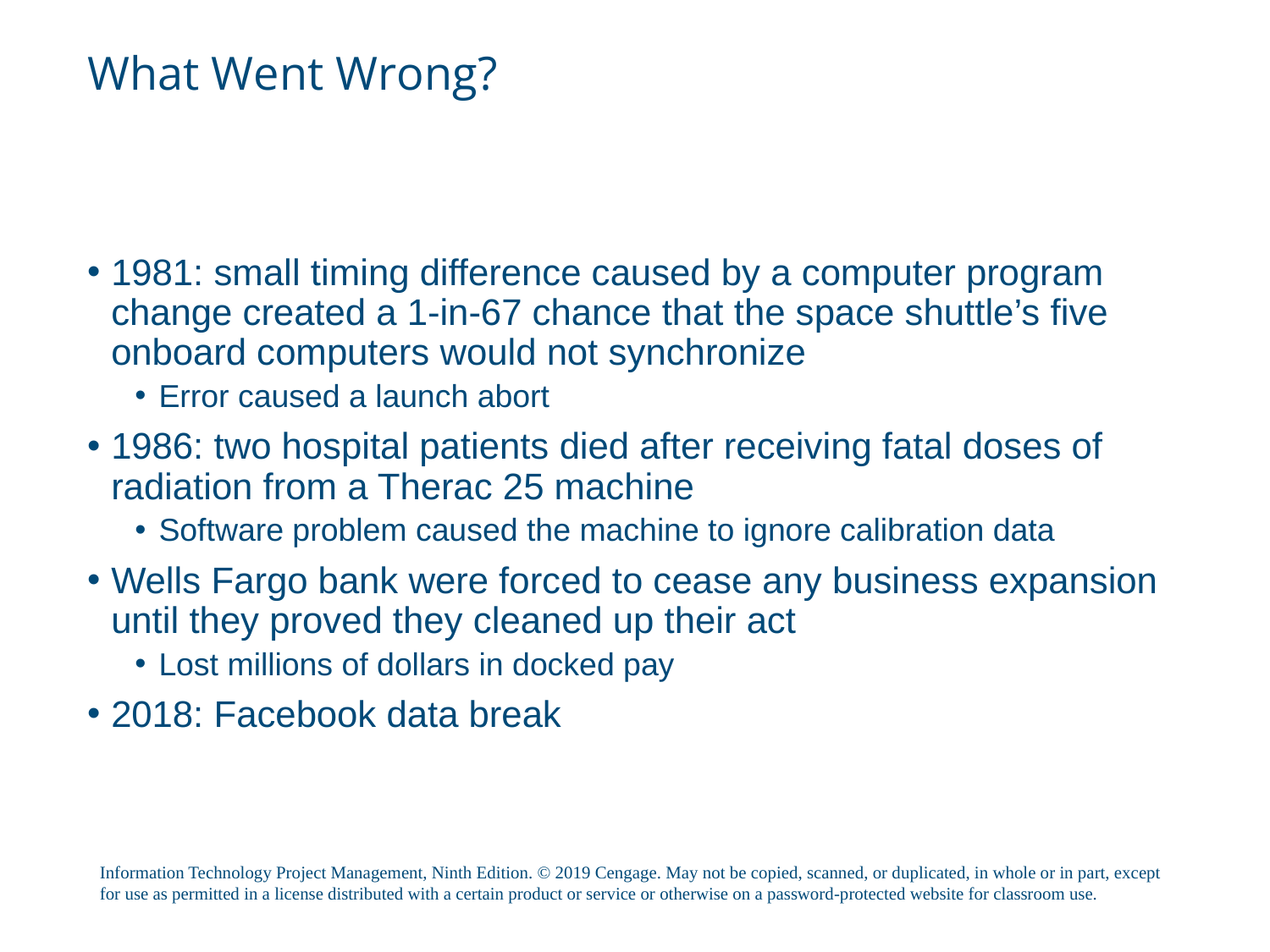

# What Went Wrong?
1981: small timing difference caused by a computer program change created a 1-in-67 chance that the space shuttle’s five onboard computers would not synchronize
Error caused a launch abort
1986: two hospital patients died after receiving fatal doses of radiation from a Therac 25 machine
Software problem caused the machine to ignore calibration data
Wells Fargo bank were forced to cease any business expansion until they proved they cleaned up their act
Lost millions of dollars in docked pay
2018: Facebook data break
Information Technology Project Management, Ninth Edition. © 2019 Cengage. May not be copied, scanned, or duplicated, in whole or in part, except for use as permitted in a license distributed with a certain product or service or otherwise on a password-protected website for classroom use.